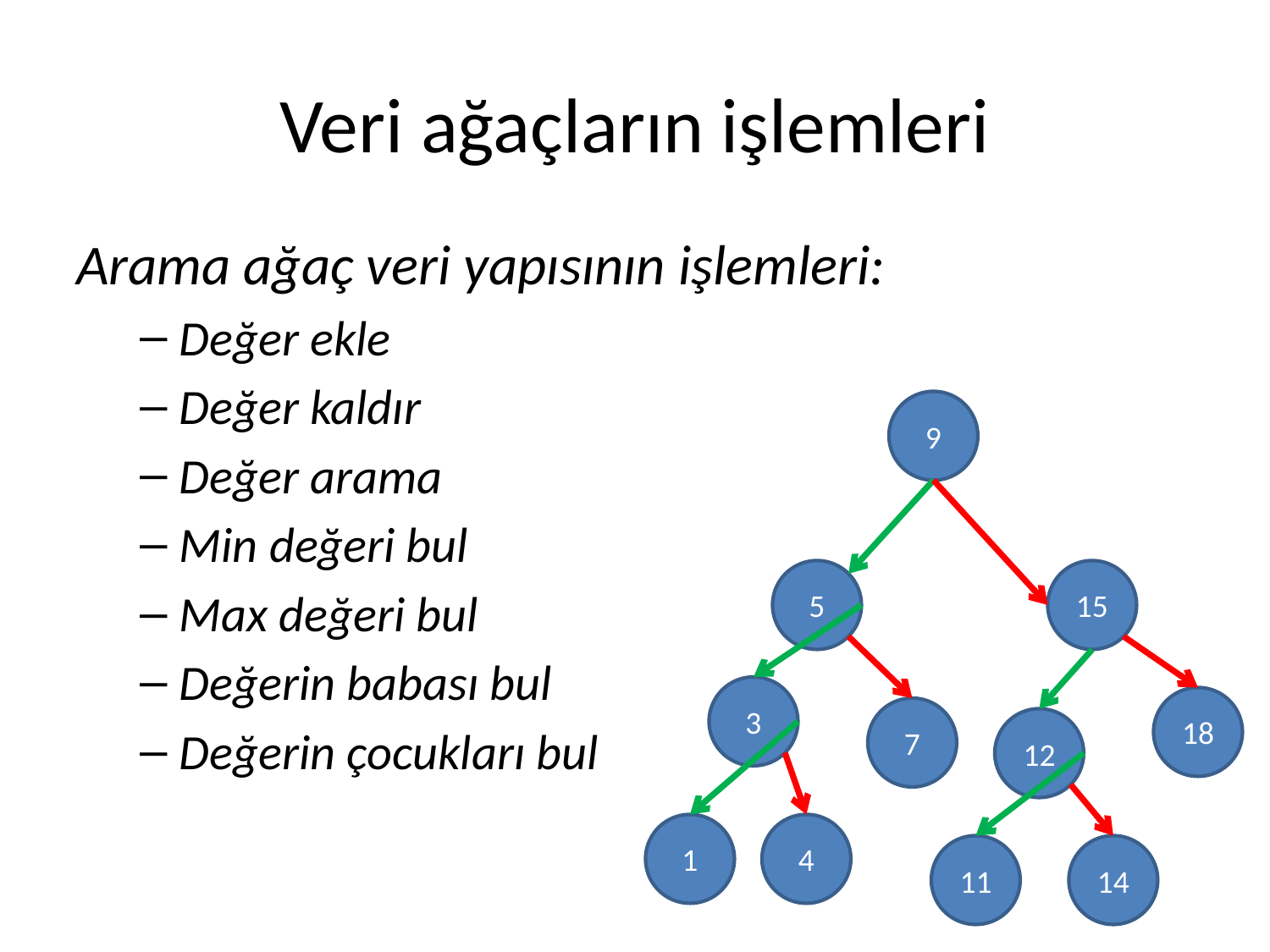

# Veri ağaçların işlemleri
Arama ağaç veri yapısının işlemleri:
Değer ekle
Değer kaldır
Değer arama
Min değeri bul
Max değeri bul
Değerin babası bul
Değerin çocukları bul
9
5
15
3
18
7
12
1
4
11
14